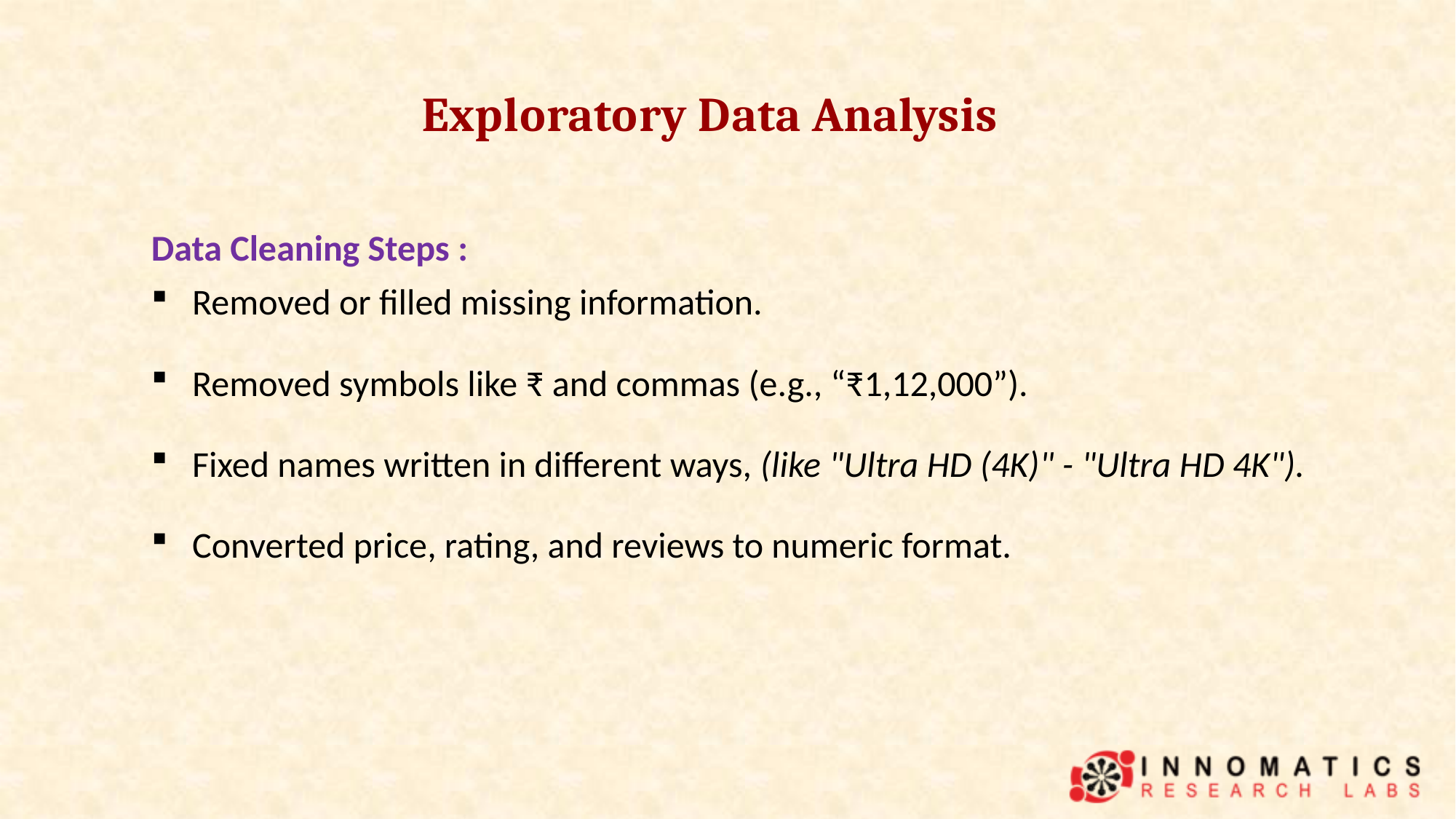

# Exploratory Data Analysis
Data Cleaning Steps :
Removed or filled missing information.
Removed symbols like ₹ and commas (e.g., “₹1,12,000”).
Fixed names written in different ways, (like "Ultra HD (4K)" - "Ultra HD 4K").
Converted price, rating, and reviews to numeric format.